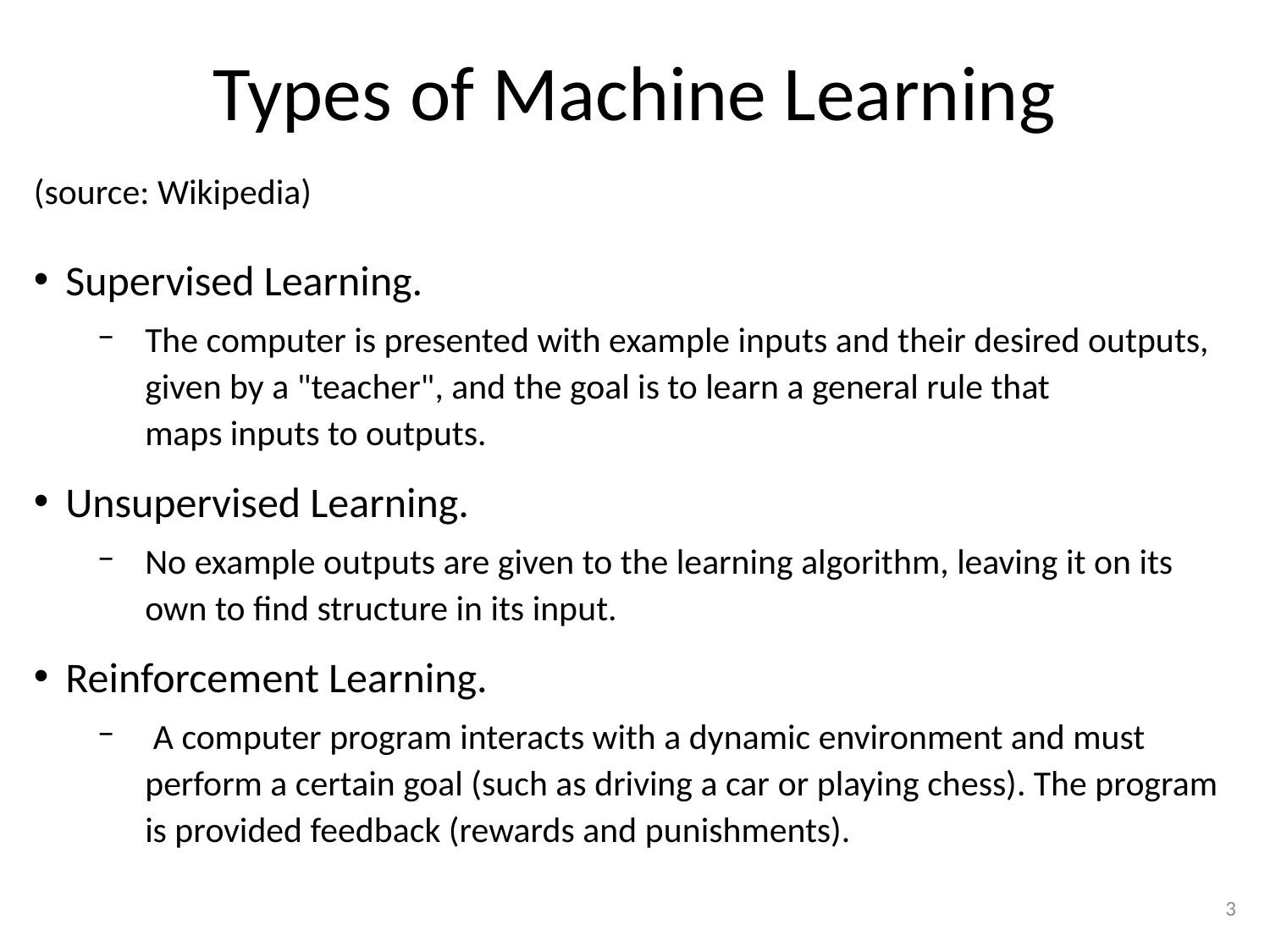

# Types of Machine Learning
(source: Wikipedia)
Supervised Learning.
The computer is presented with example inputs and their desired outputs, given by a "teacher", and the goal is to learn a general rule that maps inputs to outputs.
Unsupervised Learning.
No example outputs are given to the learning algorithm, leaving it on its own to find structure in its input.
Reinforcement Learning.
 A computer program interacts with a dynamic environment and must perform a certain goal (such as driving a car or playing chess). The program is provided feedback (rewards and punishments).
3